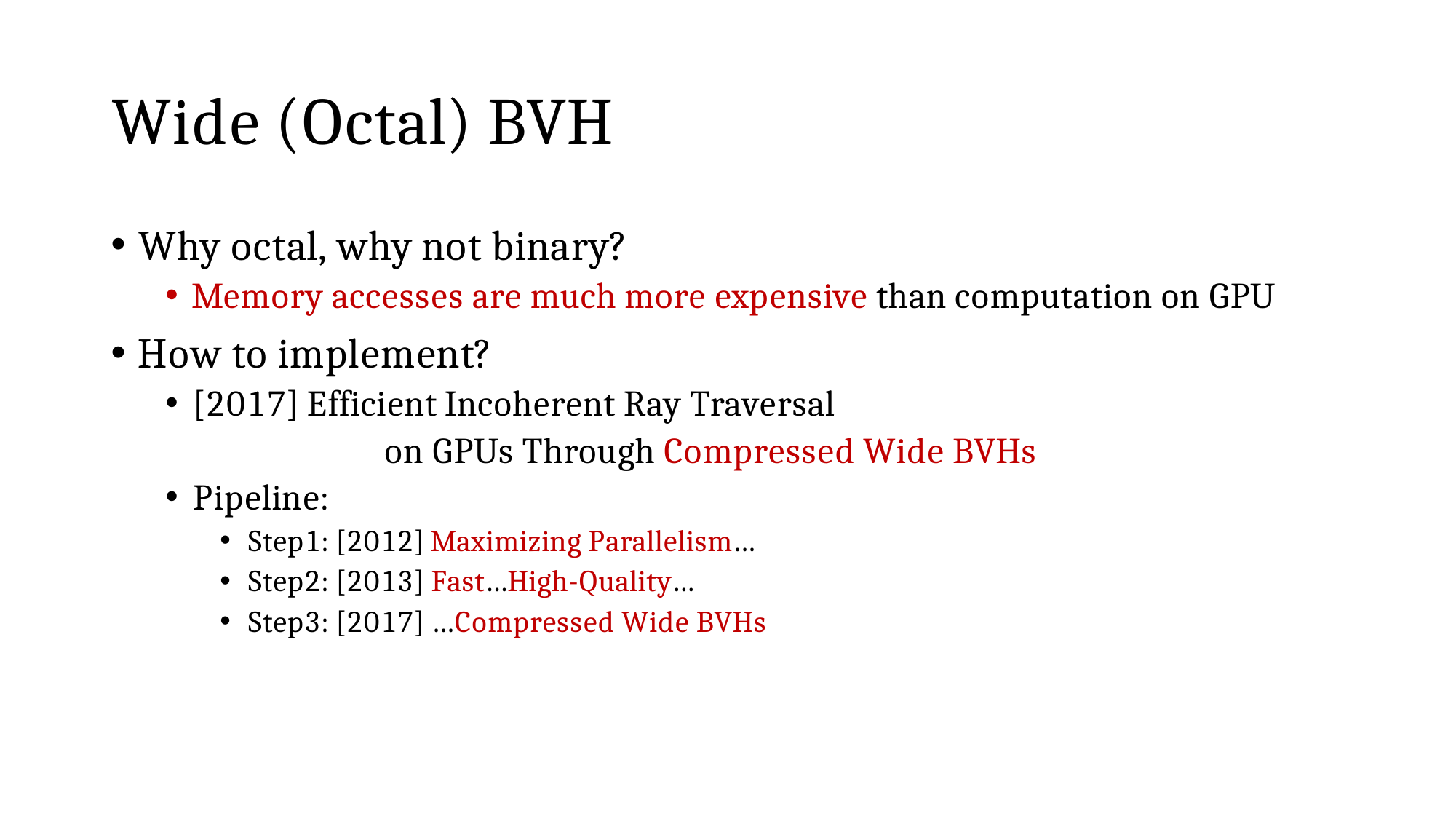

# Wide (Octal) BVH
Why octal, why not binary?
Memory accesses are much more expensive than computation on GPU
How to implement?
[2017] Efficient Incoherent Ray Traversal
		on GPUs Through Compressed Wide BVHs
Pipeline:
Step1: [2012] Maximizing Parallelism…
Step2: [2013] Fast…High-Quality…
Step3: [2017] …Compressed Wide BVHs